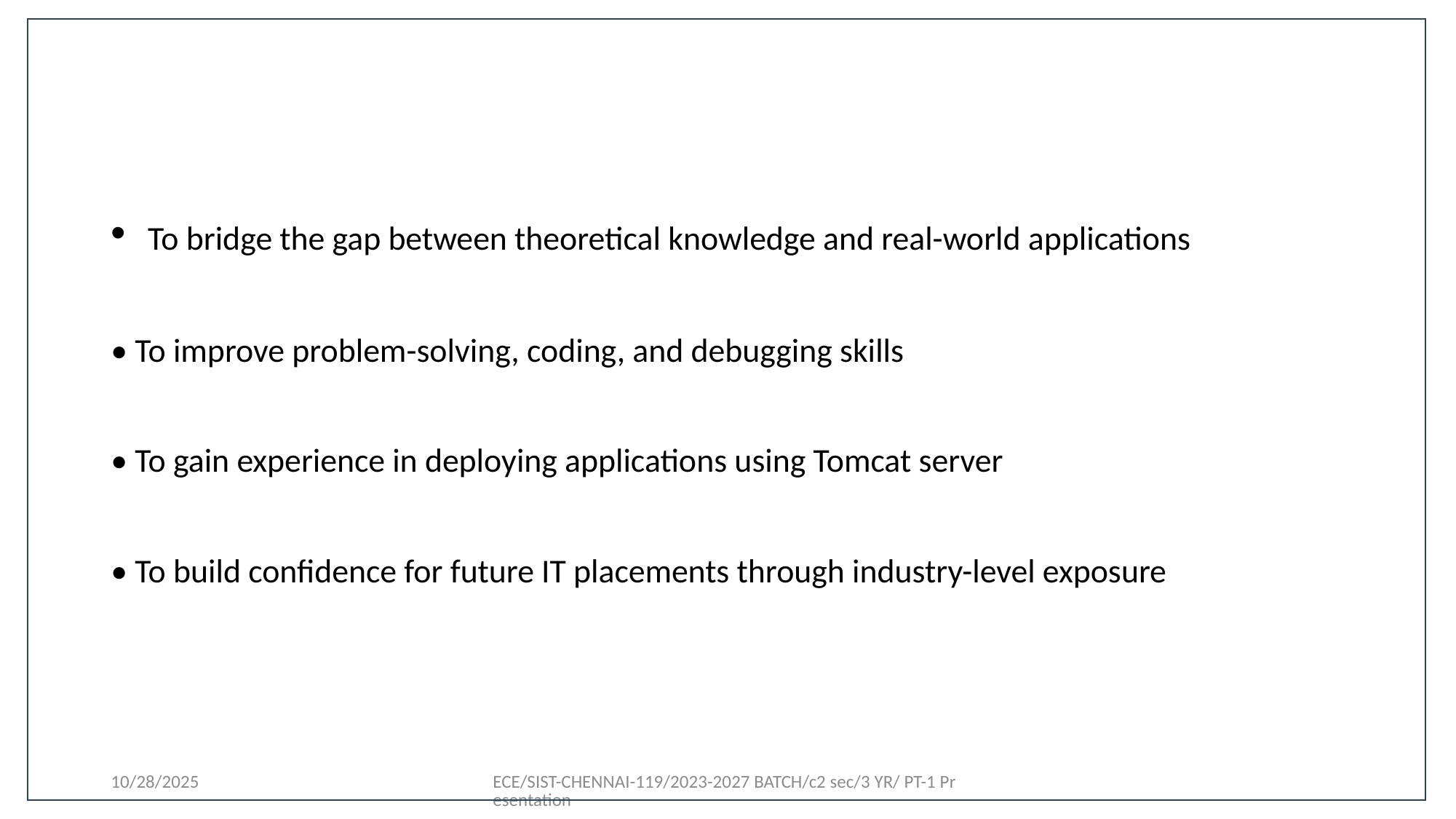

To bridge the gap between theoretical knowledge and real-world applications

• To improve problem-solving, coding, and debugging skills

• To gain experience in deploying applications using Tomcat server

• To build confidence for future IT placements through industry-level exposure

10/28/2025
ECE/SIST-CHENNAI-119/2023-2027 BATCH/c2 sec/3 YR/ PT-1 Presentation